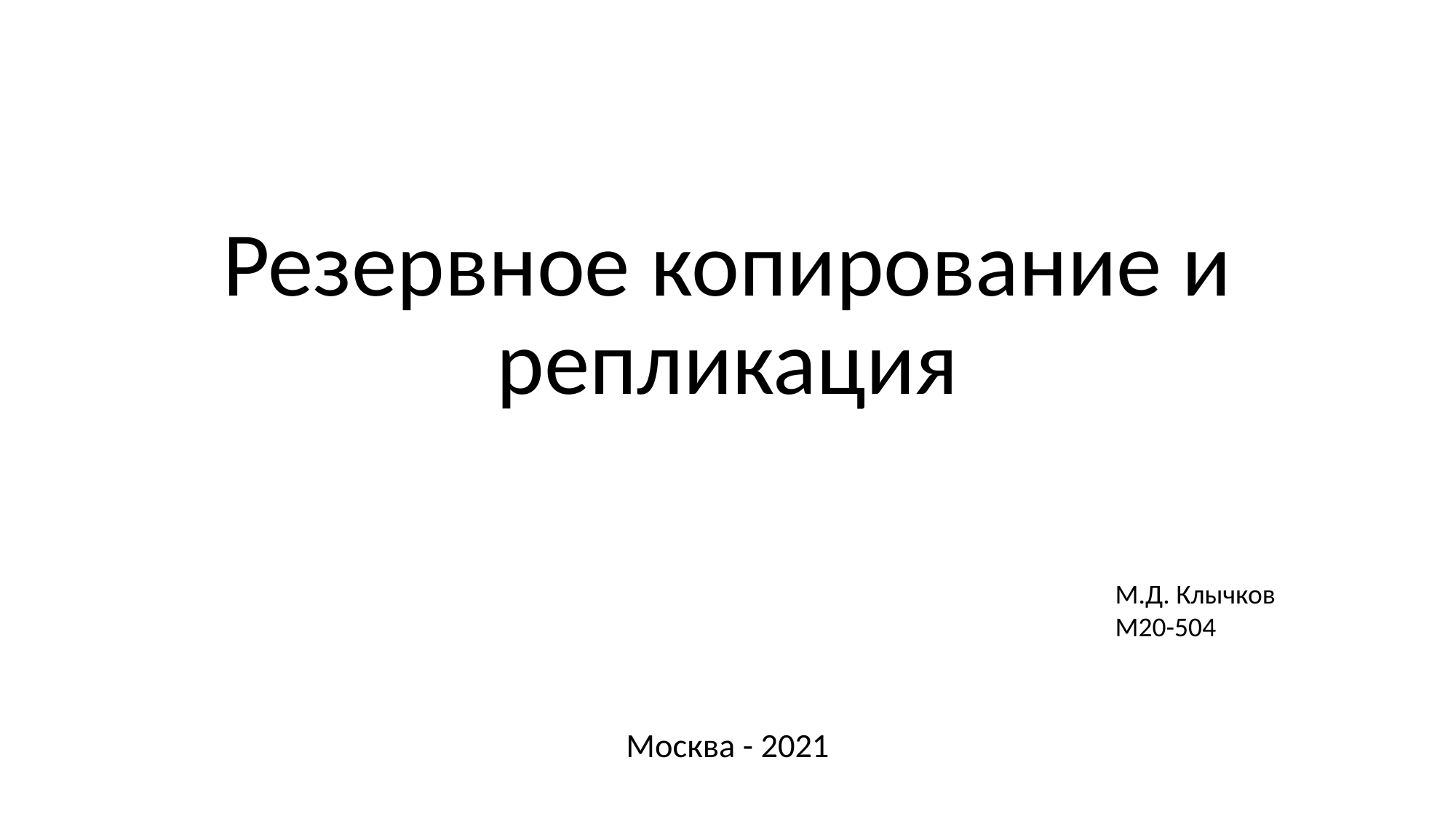

# Резервное копирование и репликация
М.Д. Клычков
М20-504

Москва - 2021